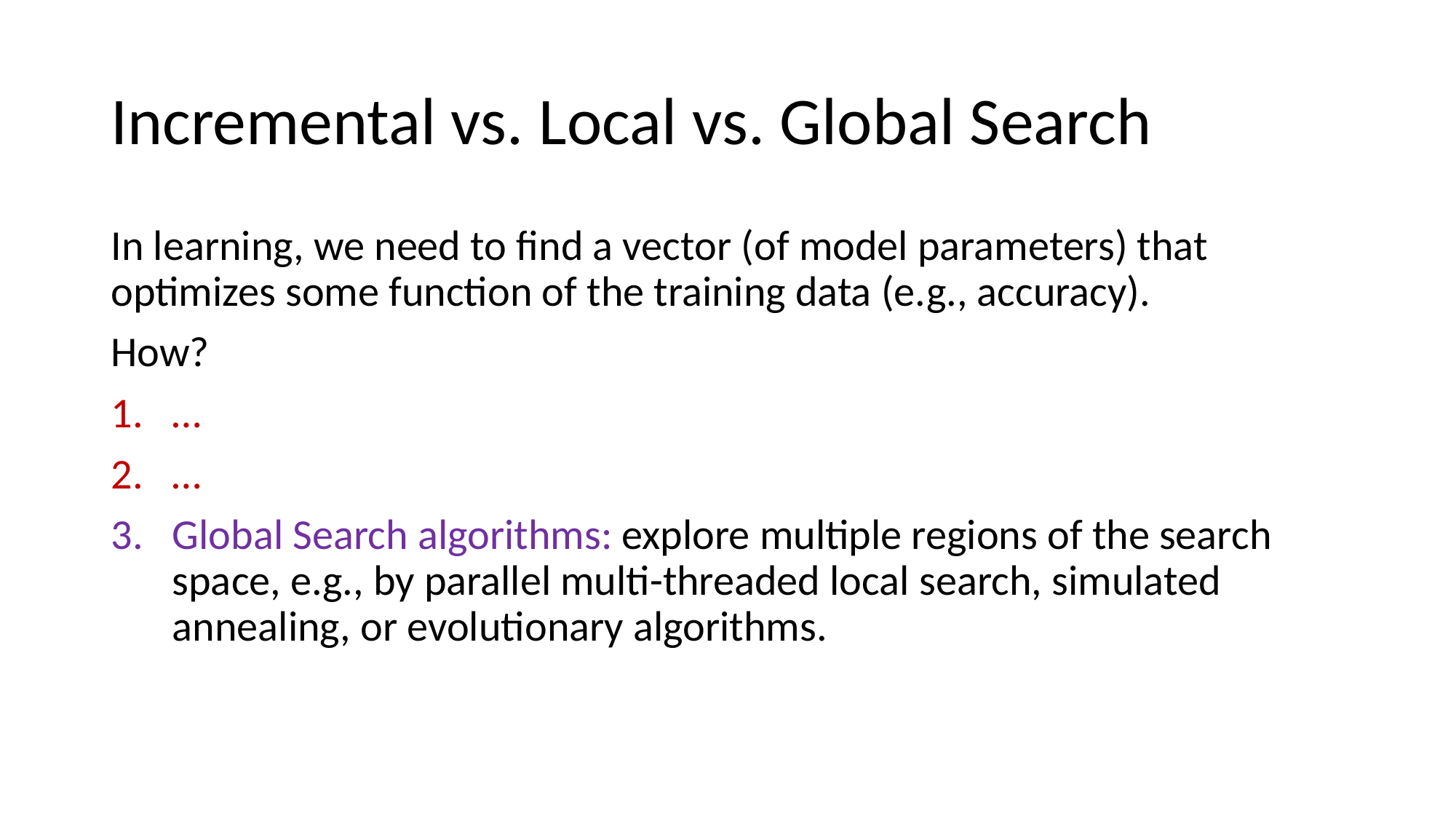

# Incremental vs. Local vs. Global Search
In learning, we need to find a vector (of model parameters) that optimizes some function of the training data (e.g., accuracy).
How?
…
…
Global Search algorithms: explore multiple regions of the search space, e.g., by parallel multi-threaded local search, simulated annealing, or evolutionary algorithms.